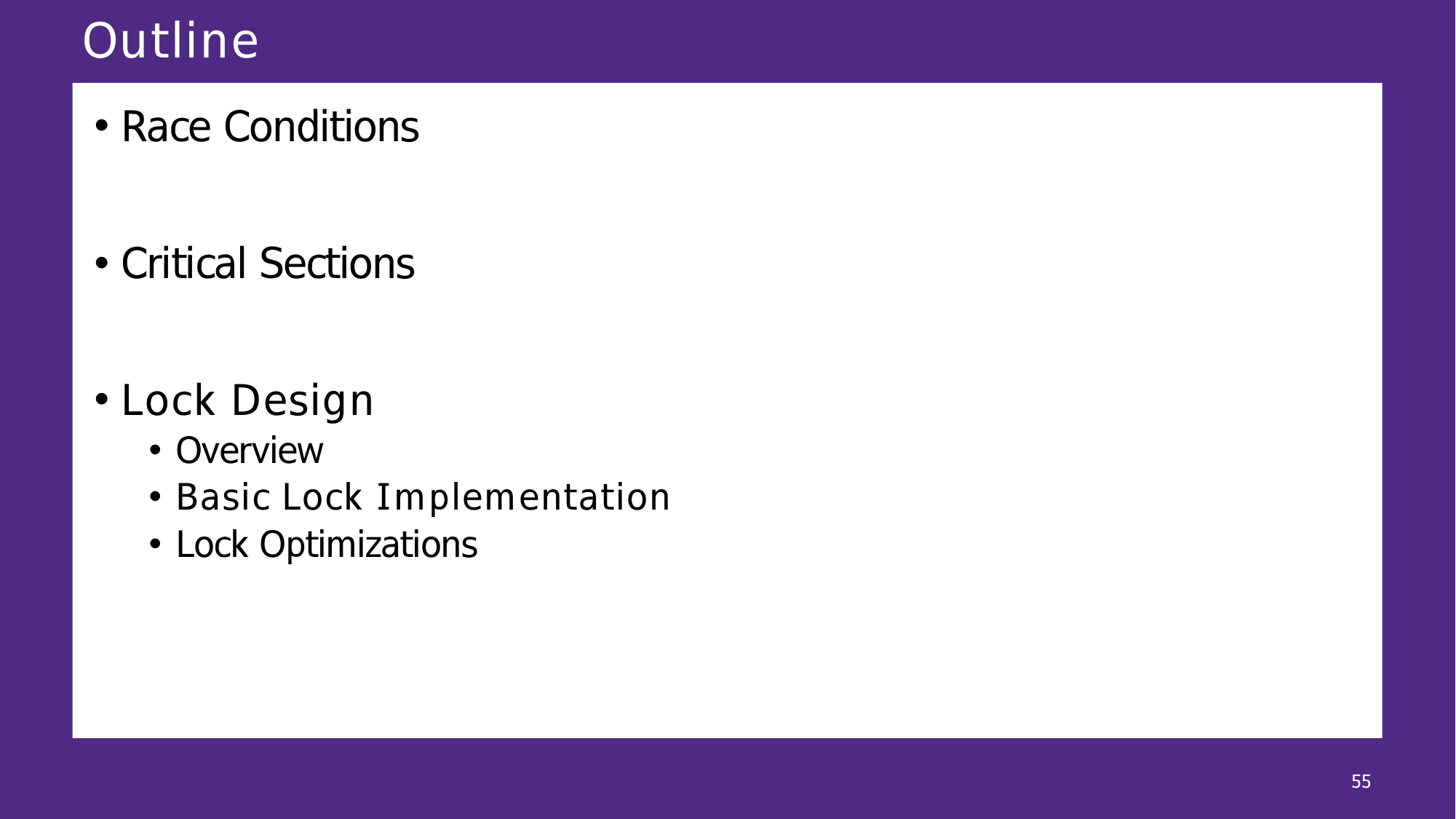

# Outline
Race Conditions

Critical Sections

Lock Design
Overview
Basic Lock Implementation
Lock Optimizations
55